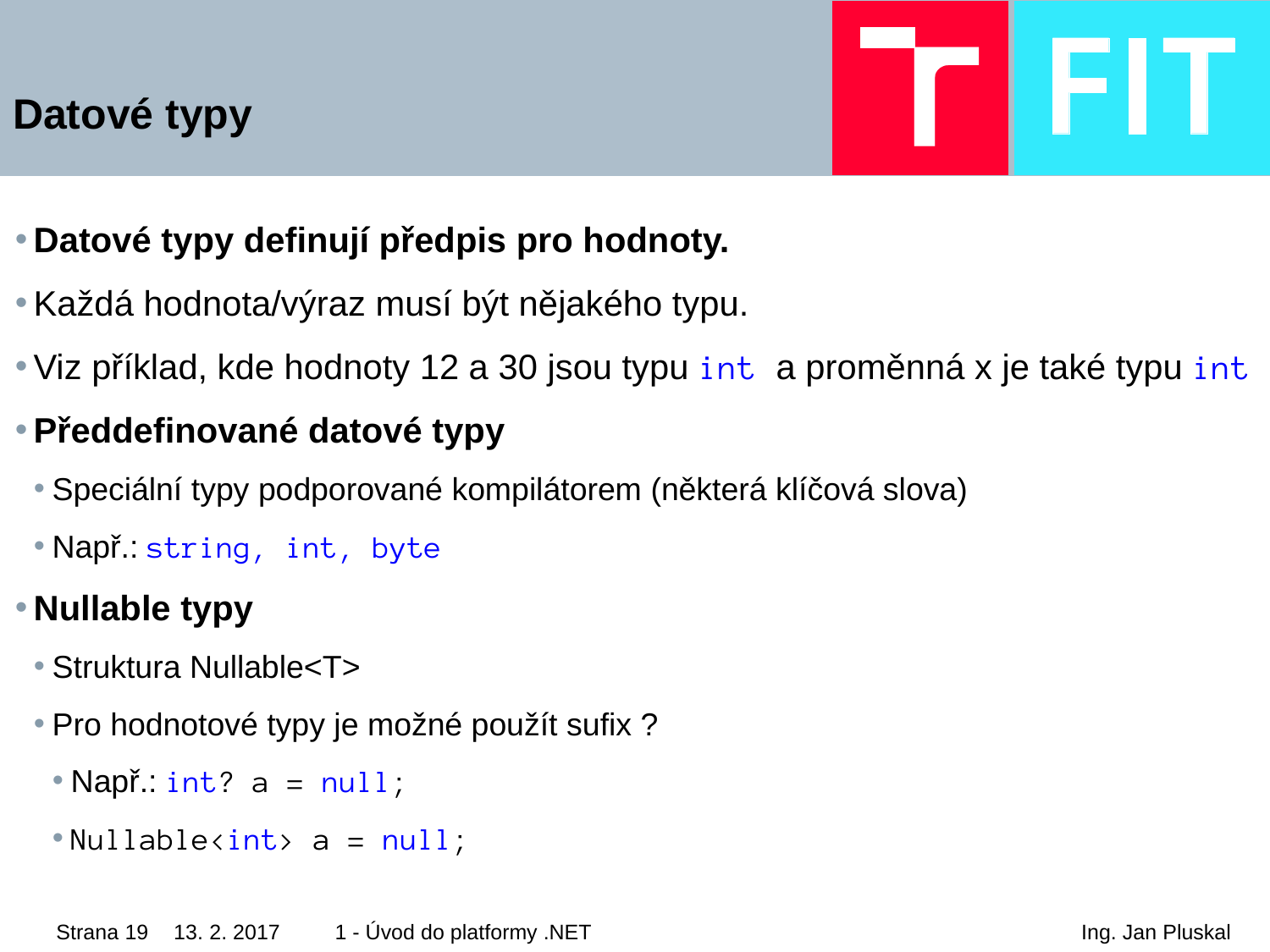

# Datové typy
Datové typy definují předpis pro hodnoty.
Každá hodnota/výraz musí být nějakého typu.
Viz příklad, kde hodnoty 12 a 30 jsou typu int a proměnná x je také typu int
Předdefinované datové typy
Speciální typy podporované kompilátorem (některá klíčová slova)
Např.: string, int, byte
Nullable typy
Struktura Nullable<T>
Pro hodnotové typy je možné použít sufix ?
Např.: int? a = null;
Nullable<int> a = null;